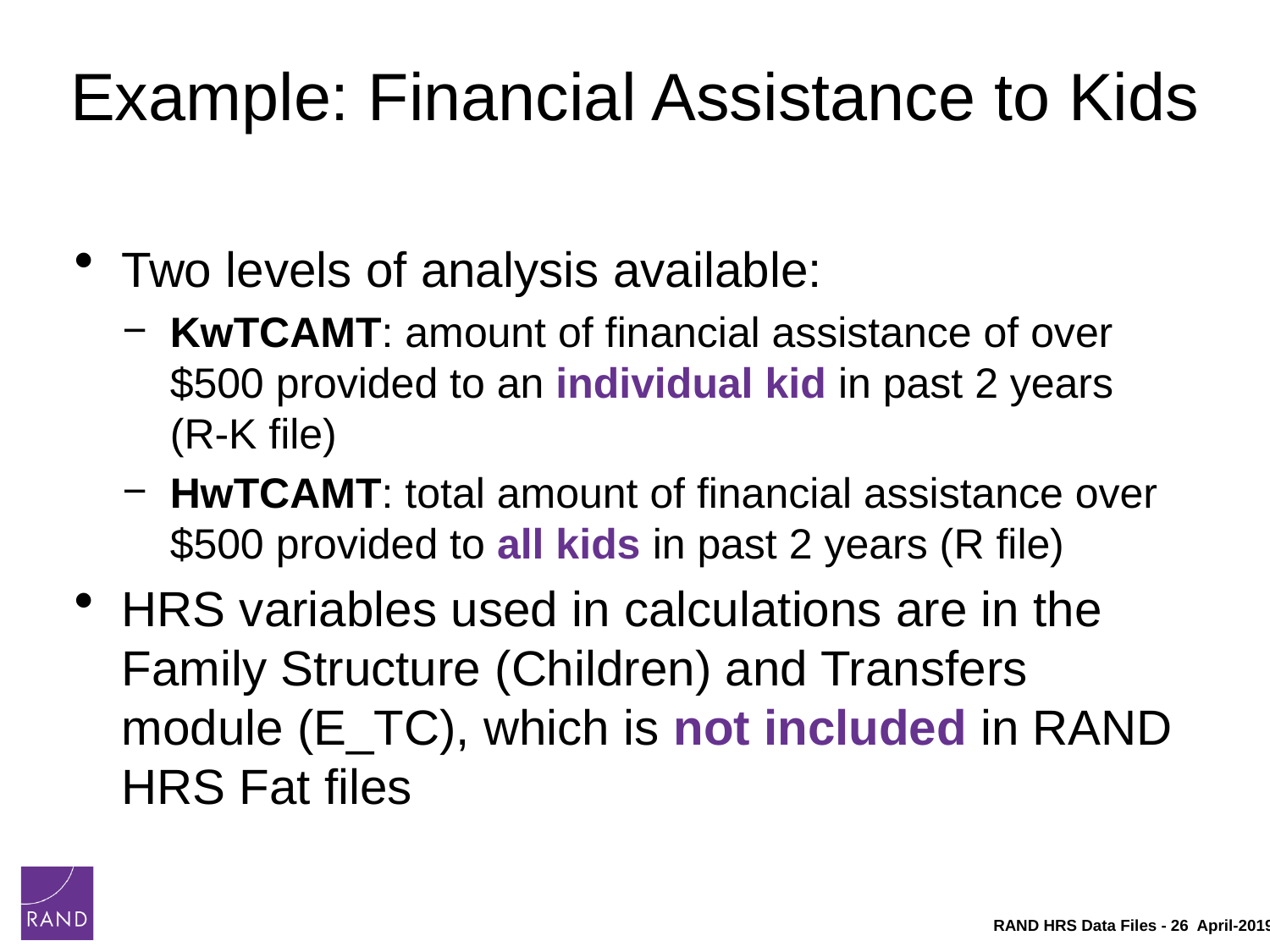

# Example: Financial Assistance to Kids
Two levels of analysis available:
KwTCAMT: amount of financial assistance of over $500 provided to an individual kid in past 2 years (R-K file)
HwTCAMT: total amount of financial assistance over $500 provided to all kids in past 2 years (R file)
HRS variables used in calculations are in the Family Structure (Children) and Transfers module (E_TC), which is not included in RAND HRS Fat files